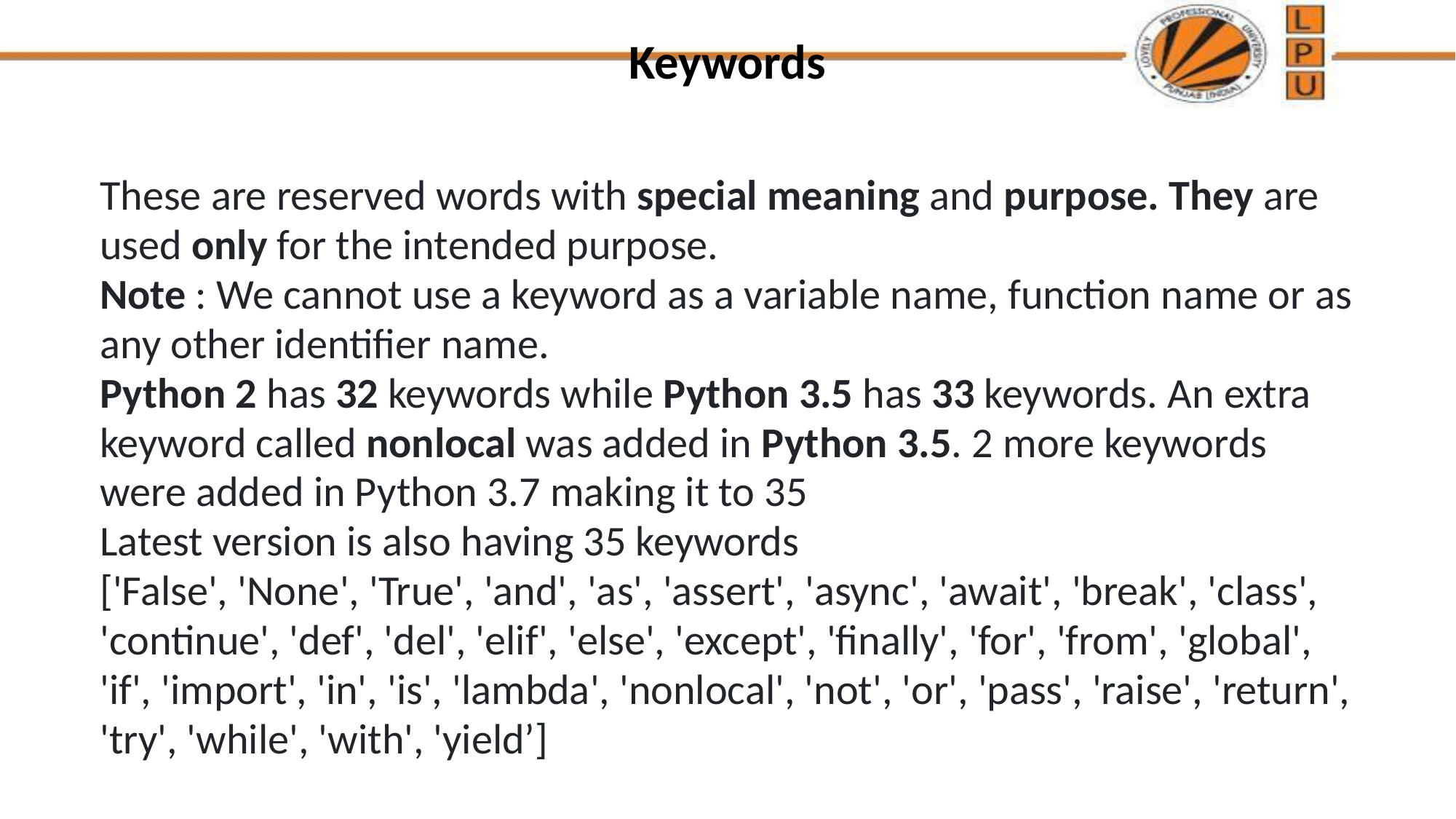

# Keywords
These are reserved words with special meaning and purpose. They are used only for the intended purpose.
Note : We cannot use a keyword as a variable name, function name or as any other identifier name.
Python 2 has 32 keywords while Python 3.5 has 33 keywords. An extra keyword called nonlocal was added in Python 3.5. 2 more keywords were added in Python 3.7 making it to 35
Latest version is also having 35 keywords
['False', 'None', 'True', 'and', 'as', 'assert', 'async', 'await', 'break', 'class', 'continue', 'def', 'del', 'elif', 'else', 'except', 'finally', 'for', 'from', 'global', 'if', 'import', 'in', 'is', 'lambda', 'nonlocal', 'not', 'or', 'pass', 'raise', 'return', 'try', 'while', 'with', 'yield’]